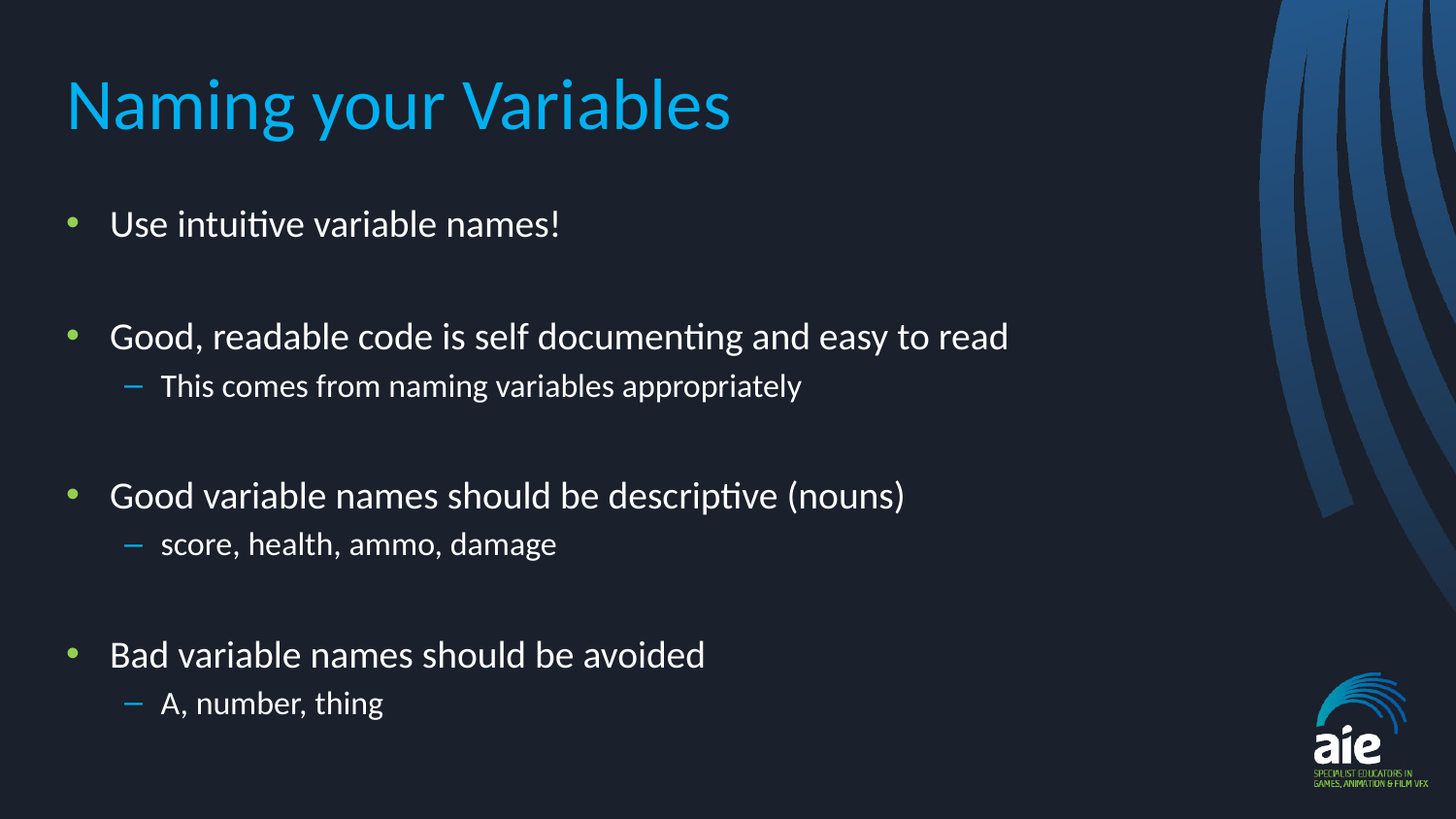

# Naming your Variables
Use intuitive variable names!

Good, readable code is self documenting and easy to read
This comes from naming variables appropriately

Good variable names should be descriptive (nouns)
score, health, ammo, damage

Bad variable names should be avoided
A, number, thing